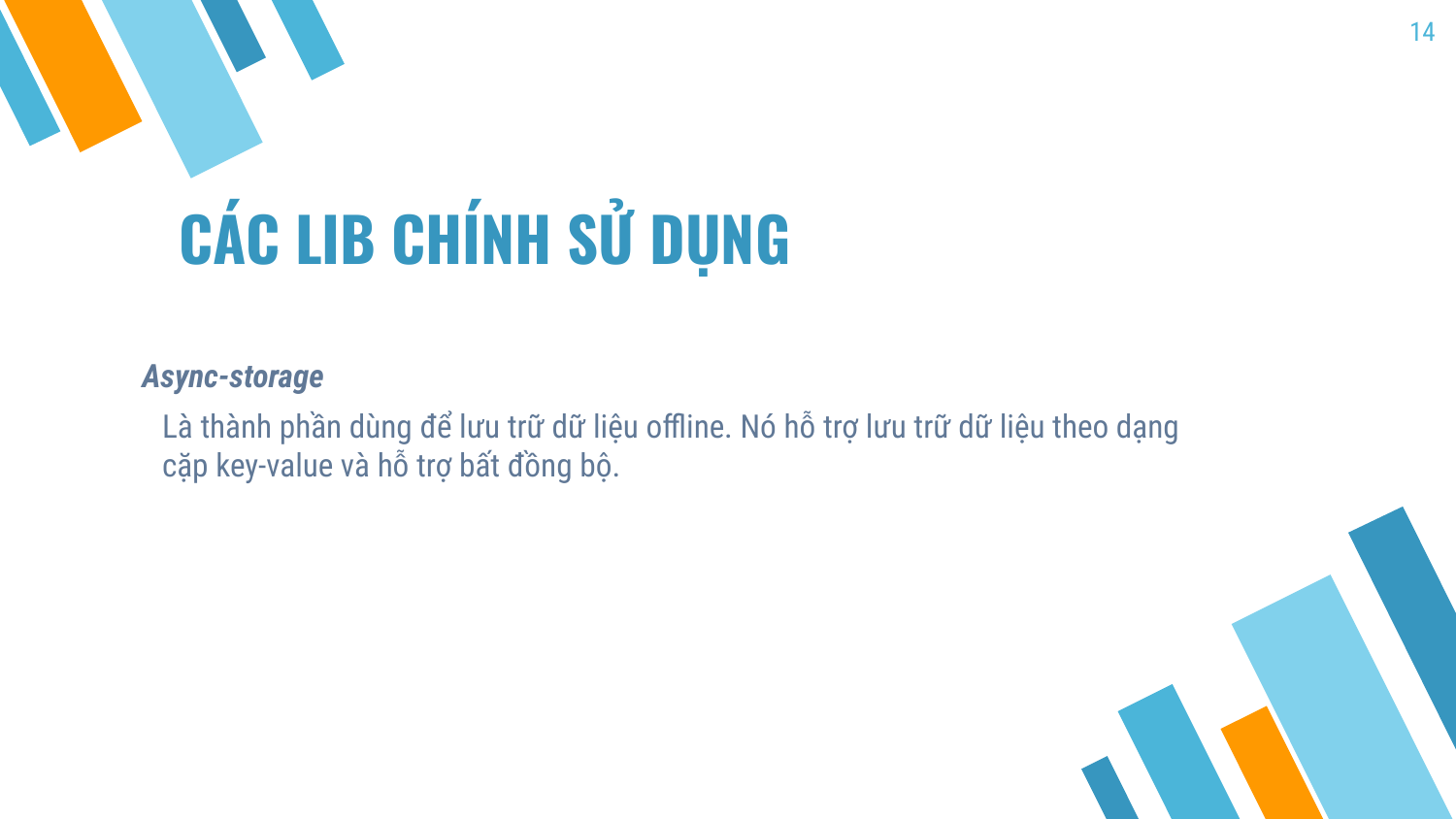

14
# CÁC LIB CHÍNH SỬ DỤNG

Async-storage
Là thành phần dùng để lưu trữ dữ liệu offline. Nó hỗ trợ lưu trữ dữ liệu theo dạng cặp key-value và hỗ trợ bất đồng bộ.